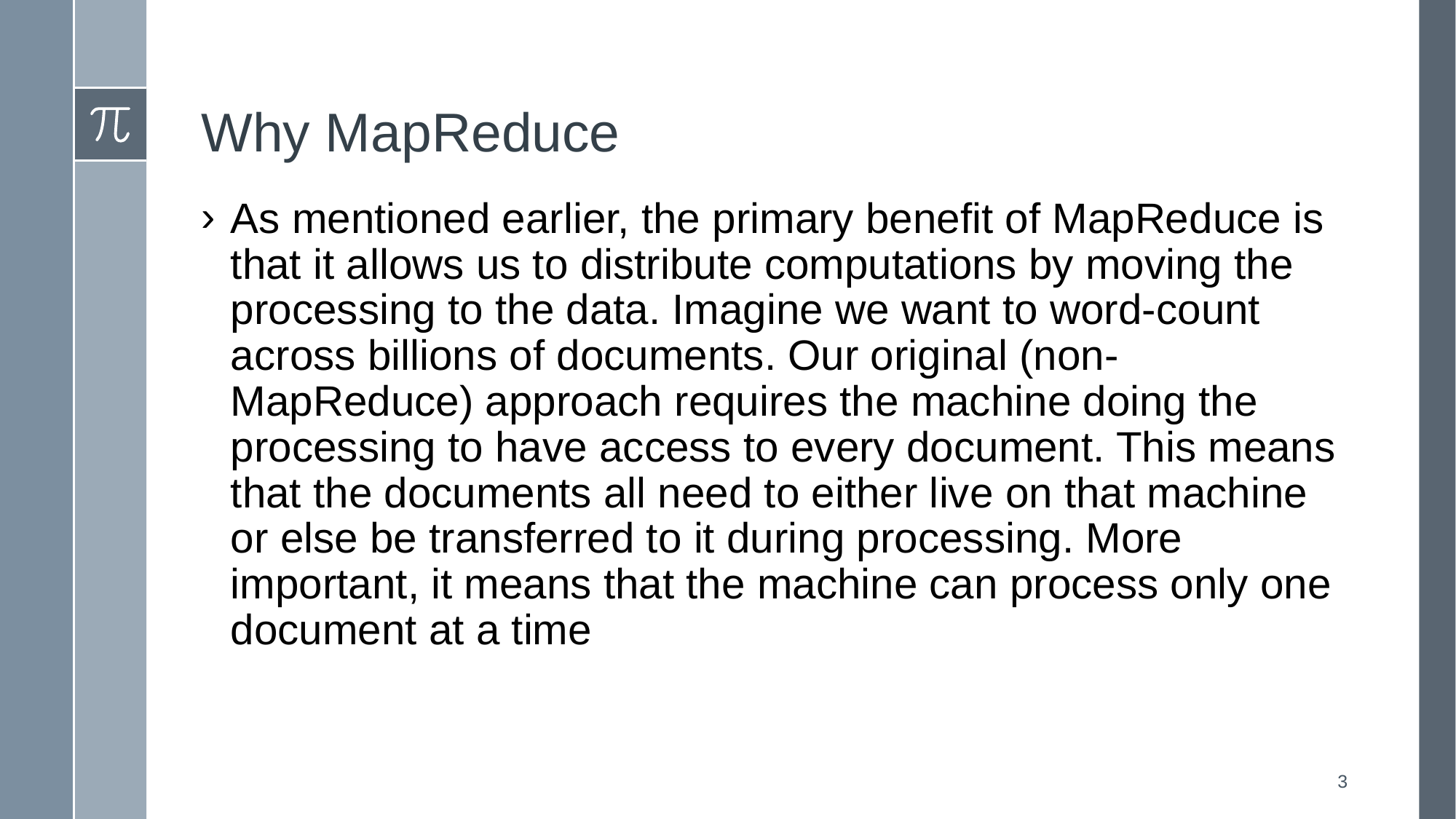

# Why MapReduce
As mentioned earlier, the primary benefit of MapReduce is that it allows us to distribute computations by moving the processing to the data. Imagine we want to word-count across billions of documents. Our original (non-MapReduce) approach requires the machine doing the processing to have access to every document. This means that the documents all need to either live on that machine or else be transferred to it during processing. More important, it means that the machine can process only one document at a time
3